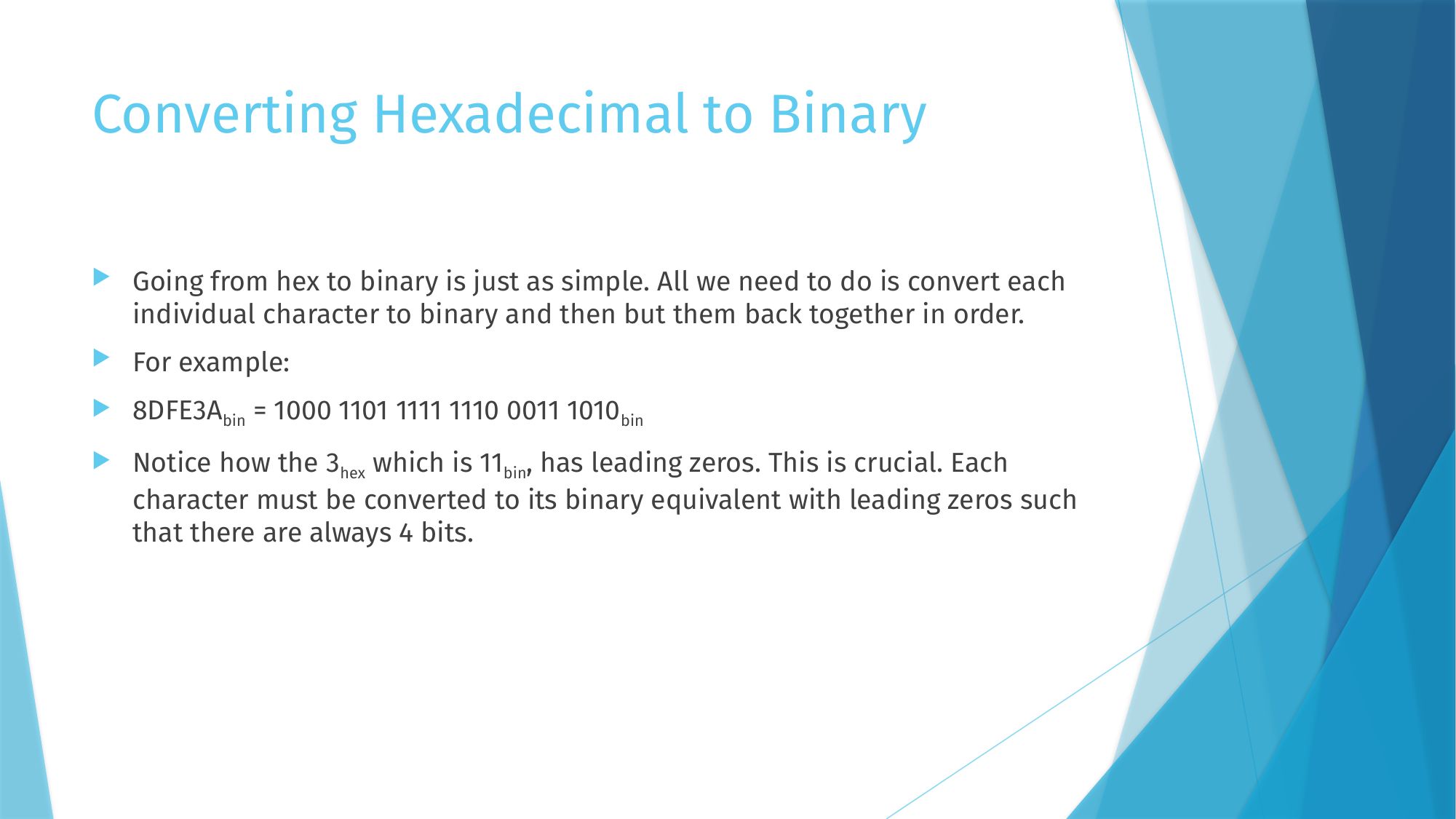

# Converting Hexadecimal to Binary
Going from hex to binary is just as simple. All we need to do is convert each individual character to binary and then but them back together in order.
For example:
8DFE3Abin = 1000 1101 1111 1110 0011 1010bin
Notice how the 3hex which is 11bin, has leading zeros. This is crucial. Each character must be converted to its binary equivalent with leading zeros such that there are always 4 bits.